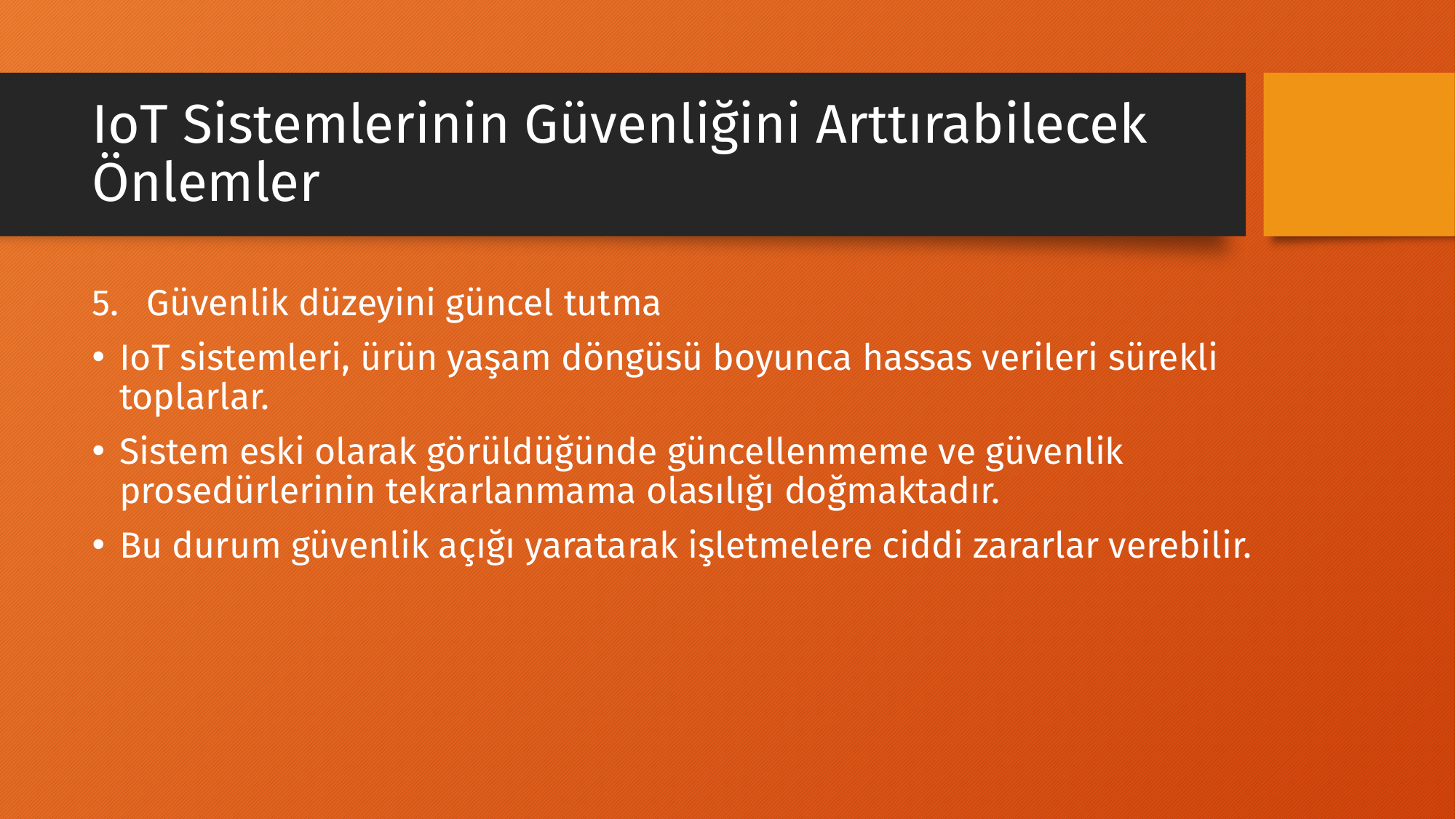

# IoT Sistemlerinin Güvenliğini Arttırabilecek Önlemler
Güvenlik düzeyini güncel tutma
IoT sistemleri, ürün yaşam döngüsü boyunca hassas verileri sürekli toplarlar.
Sistem eski olarak görüldüğünde güncellenmeme ve güvenlik prosedürlerinin tekrarlanmama olasılığı doğmaktadır.
Bu durum güvenlik açığı yaratarak işletmelere ciddi zararlar verebilir.